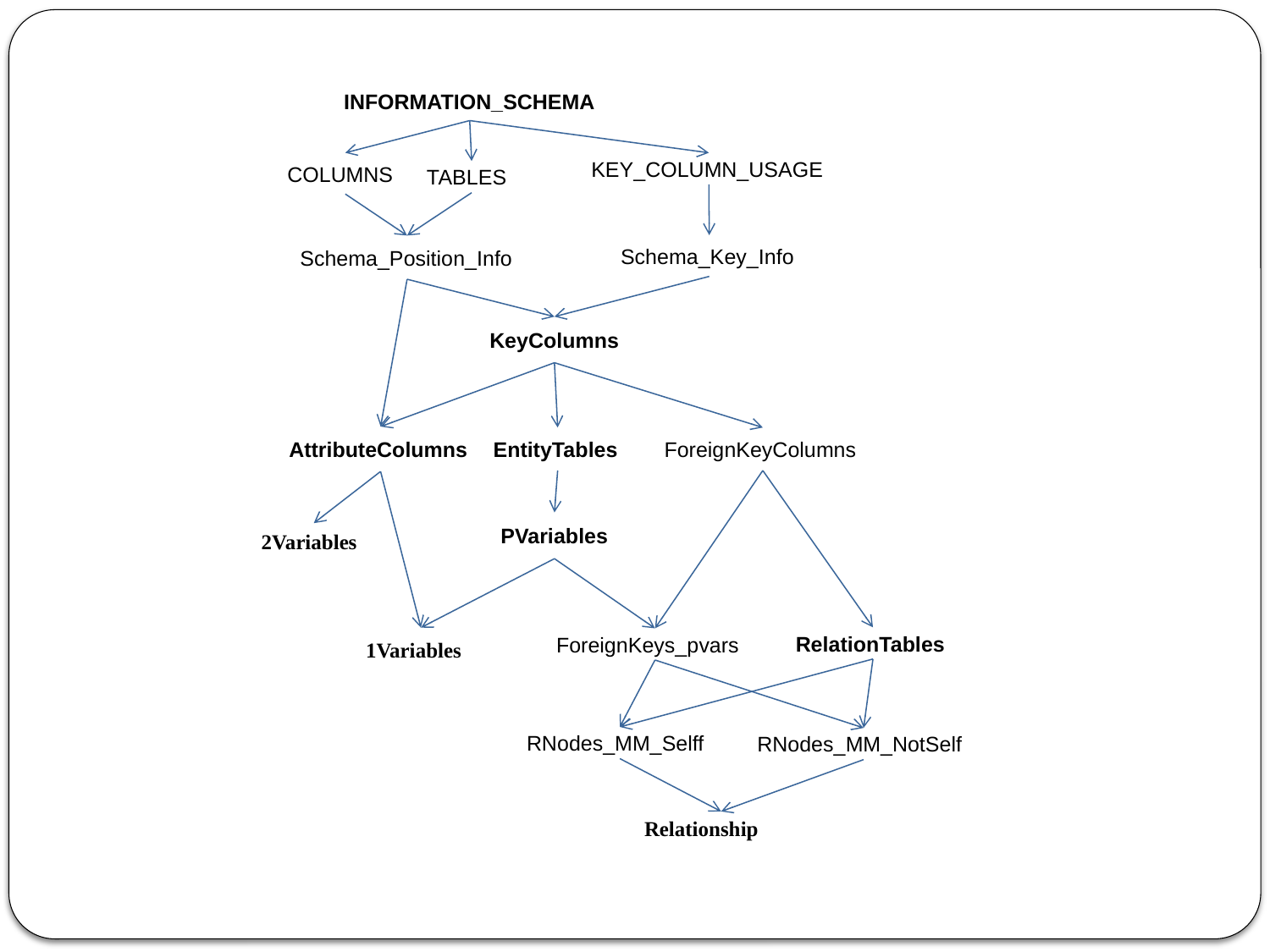

INFORMATION_SCHEMA
COLUMNS
KEY_COLUMN_USAGE
TABLES
Schema_Key_Info
Schema_Position_Info
KeyColumns
AttributeColumns
EntityTables
ForeignKeyColumns
PVariables
2Variables
RelationTables
1Variables
ForeignKeys_pvars
RNodes_MM_Selff
RNodes_MM_NotSelf
Relationship